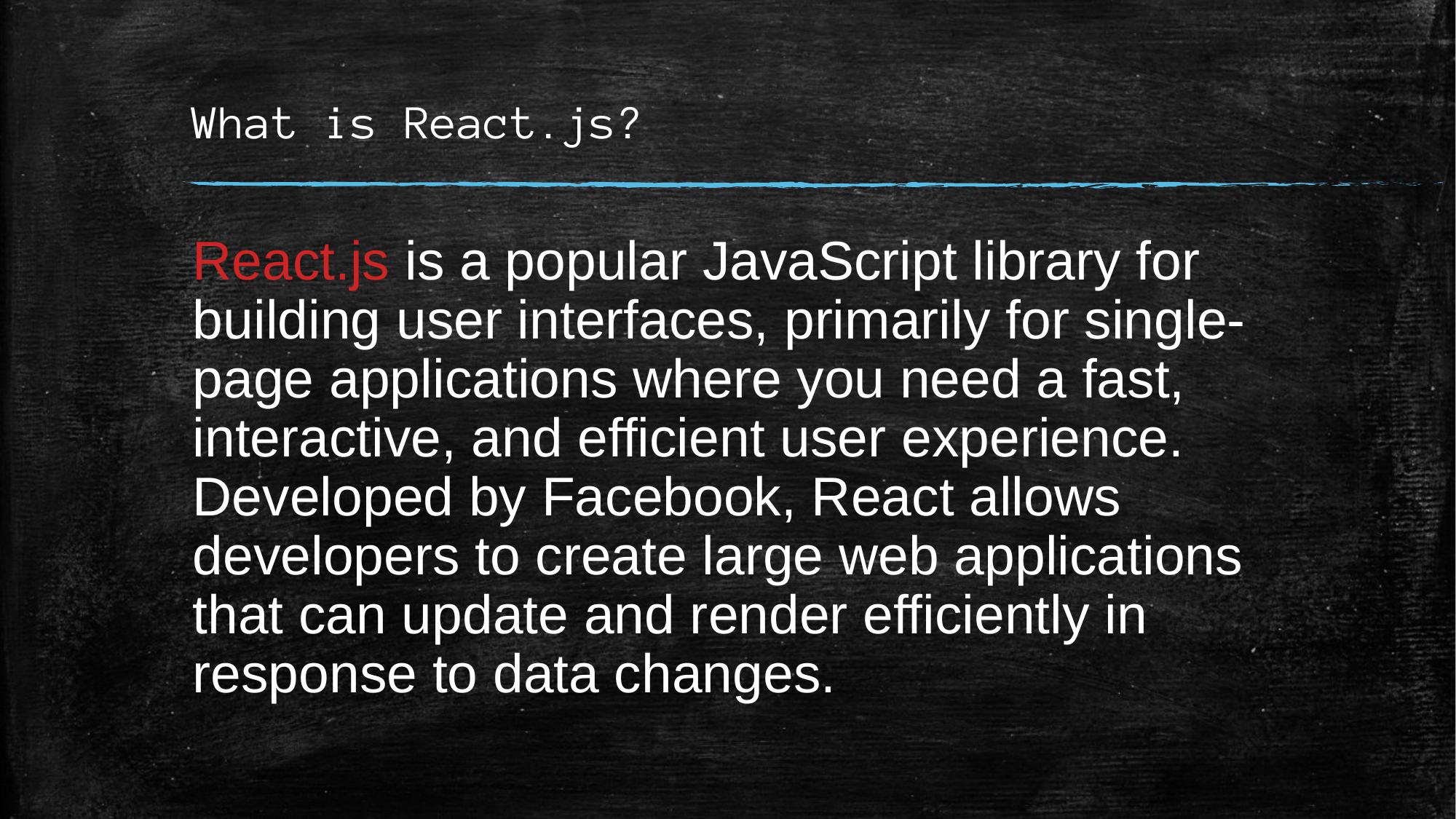

# What is React.js?
React.js is a popular JavaScript library for building user interfaces, primarily for single-page applications where you need a fast, interactive, and efficient user experience. Developed by Facebook, React allows developers to create large web applications that can update and render efficiently in response to data changes.